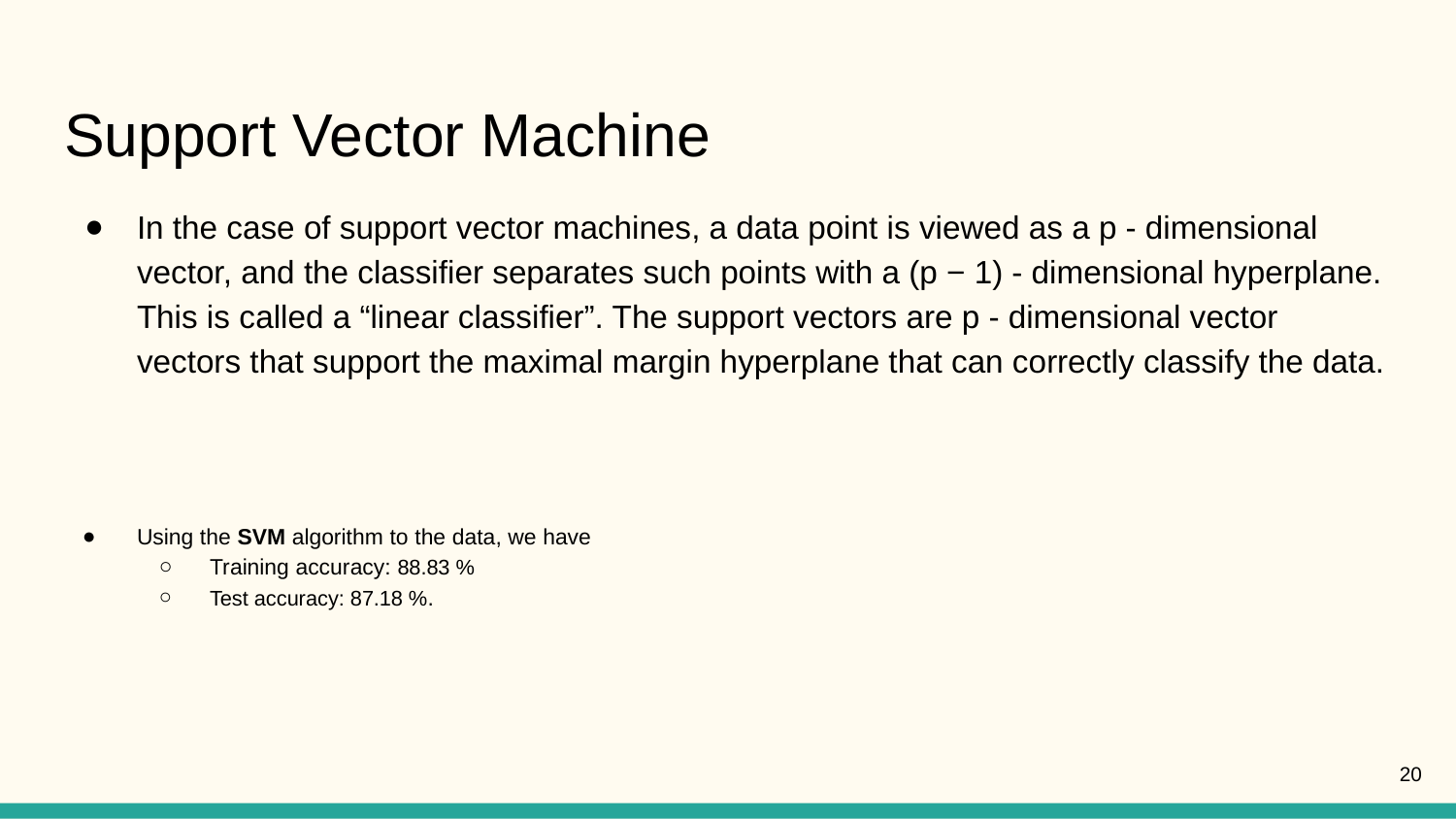

# Support Vector Machine
In the case of support vector machines, a data point is viewed as a p - dimensional vector, and the classifier separates such points with a (p − 1) - dimensional hyperplane. This is called a “linear classifier”. The support vectors are p - dimensional vector vectors that support the maximal margin hyperplane that can correctly classify the data.

Using the SVM algorithm to the data, we have
Training accuracy: 88.83 %
Test accuracy: 87.18 %.

20